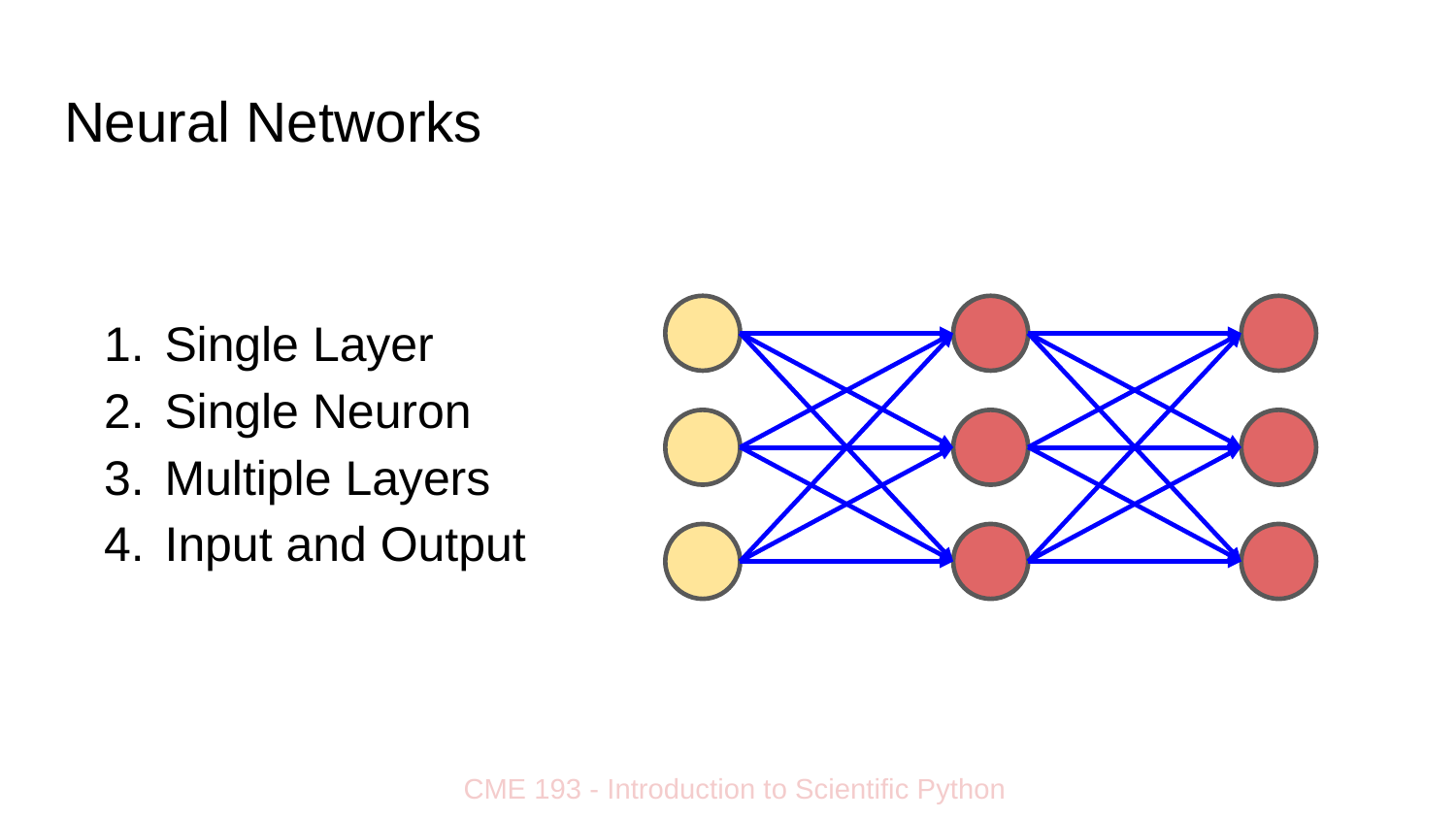

# Neural Networks

Single Layer
Single Neuron
Multiple Layers
Input and Output